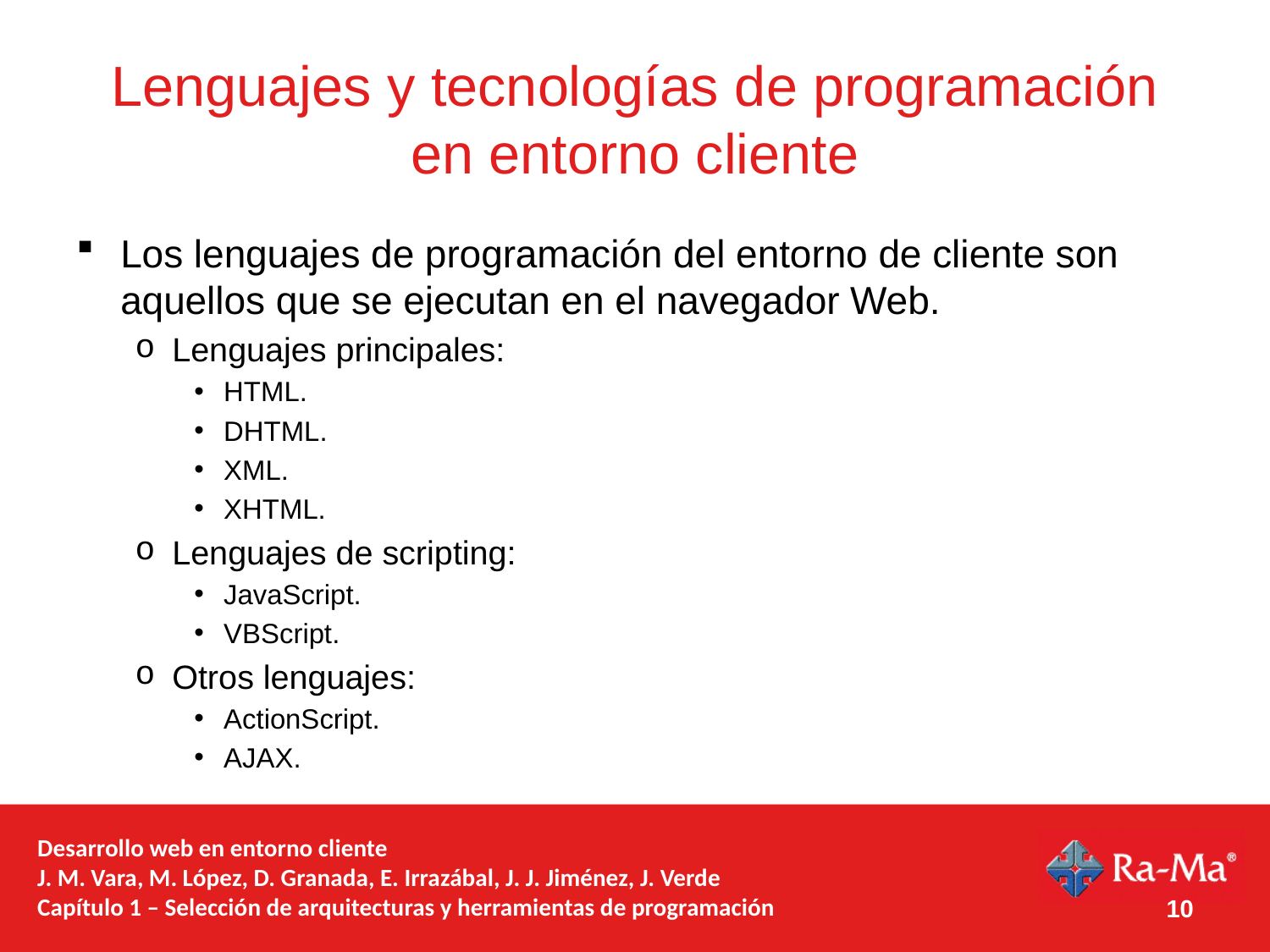

# Lenguajes y tecnologías de programación en entorno cliente
Los lenguajes de programación del entorno de cliente son aquellos que se ejecutan en el navegador Web.
Lenguajes principales:
HTML.
DHTML.
XML.
XHTML.
Lenguajes de scripting:
JavaScript.
VBScript.
Otros lenguajes:
ActionScript.
AJAX.
Desarrollo web en entorno cliente
J. M. Vara, M. López, D. Granada, E. Irrazábal, J. J. Jiménez, J. Verde
Capítulo 1 – Selección de arquitecturas y herramientas de programación
10